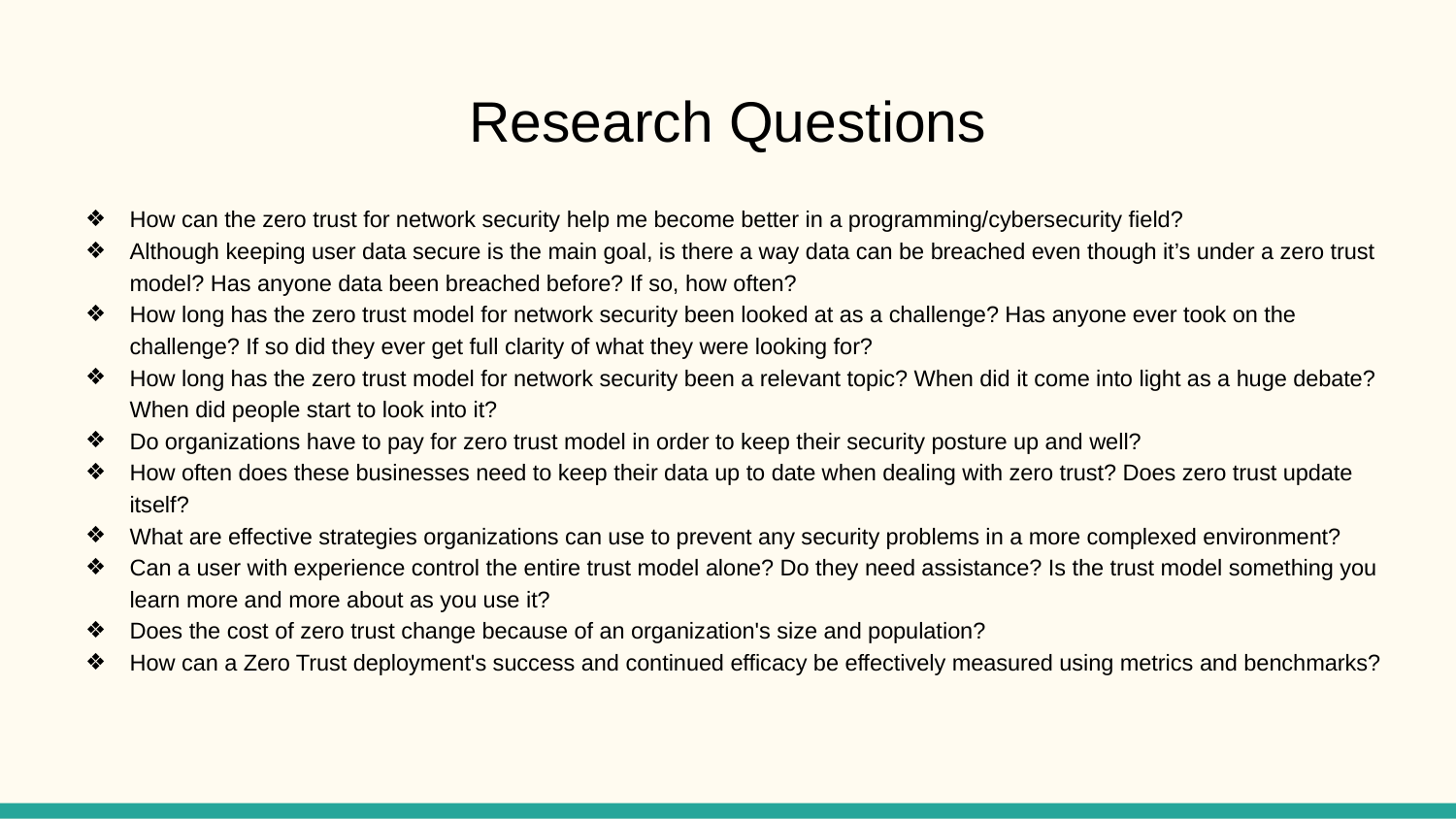

# Research Questions
How can the zero trust for network security help me become better in a programming/cybersecurity field?
Although keeping user data secure is the main goal, is there a way data can be breached even though it’s under a zero trust model? Has anyone data been breached before? If so, how often?
How long has the zero trust model for network security been looked at as a challenge? Has anyone ever took on the challenge? If so did they ever get full clarity of what they were looking for?
How long has the zero trust model for network security been a relevant topic? When did it come into light as a huge debate? When did people start to look into it?
Do organizations have to pay for zero trust model in order to keep their security posture up and well?
How often does these businesses need to keep their data up to date when dealing with zero trust? Does zero trust update itself?
What are effective strategies organizations can use to prevent any security problems in a more complexed environment?
Can a user with experience control the entire trust model alone? Do they need assistance? Is the trust model something you learn more and more about as you use it?
Does the cost of zero trust change because of an organization's size and population?
How can a Zero Trust deployment's success and continued efficacy be effectively measured using metrics and benchmarks?